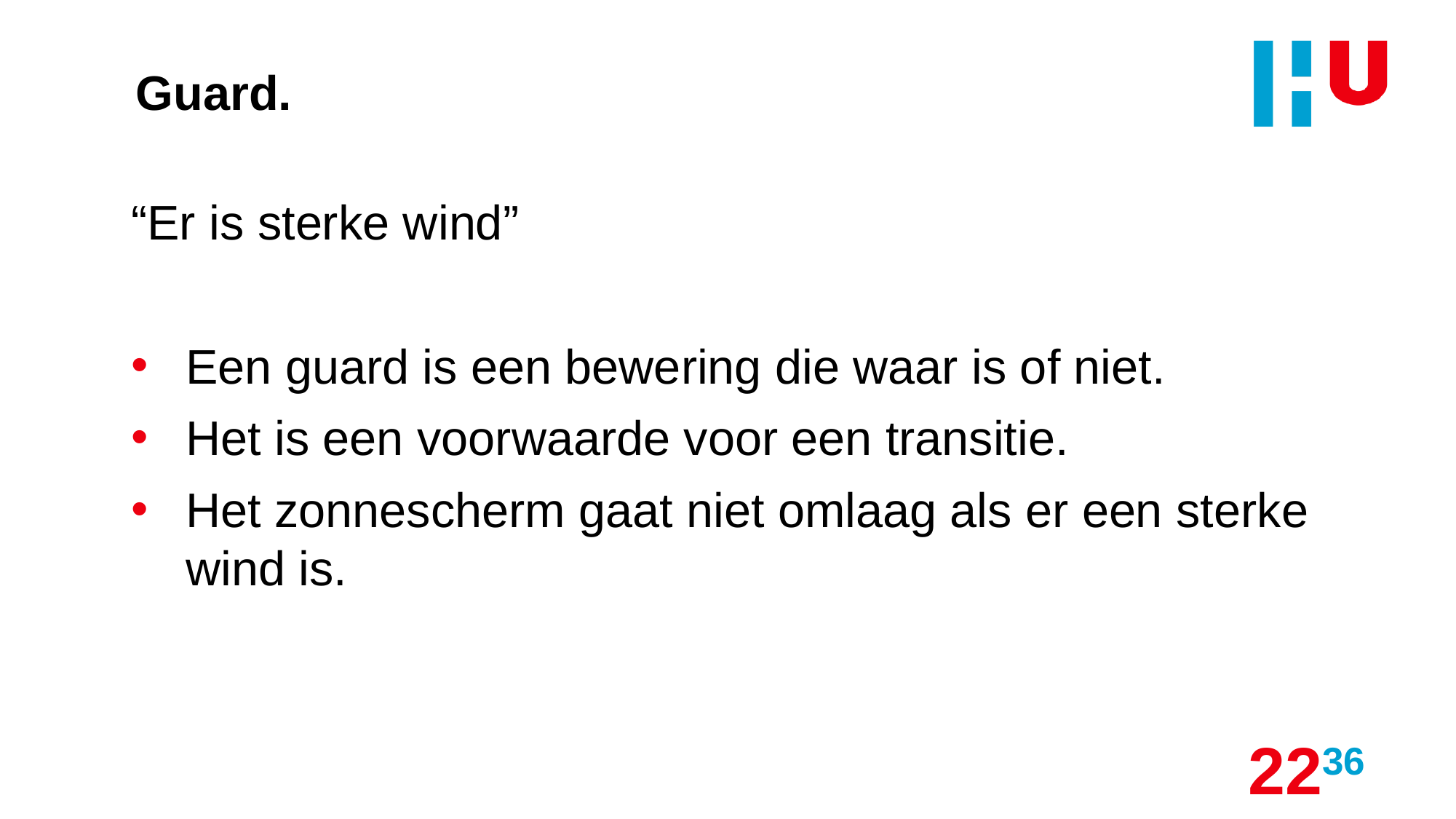

# Guard.
“Er is sterke wind”

Een guard is een bewering die waar is of niet.
Het is een voorwaarde voor een transitie.
Het zonnescherm gaat niet omlaag als er een sterke wind is.